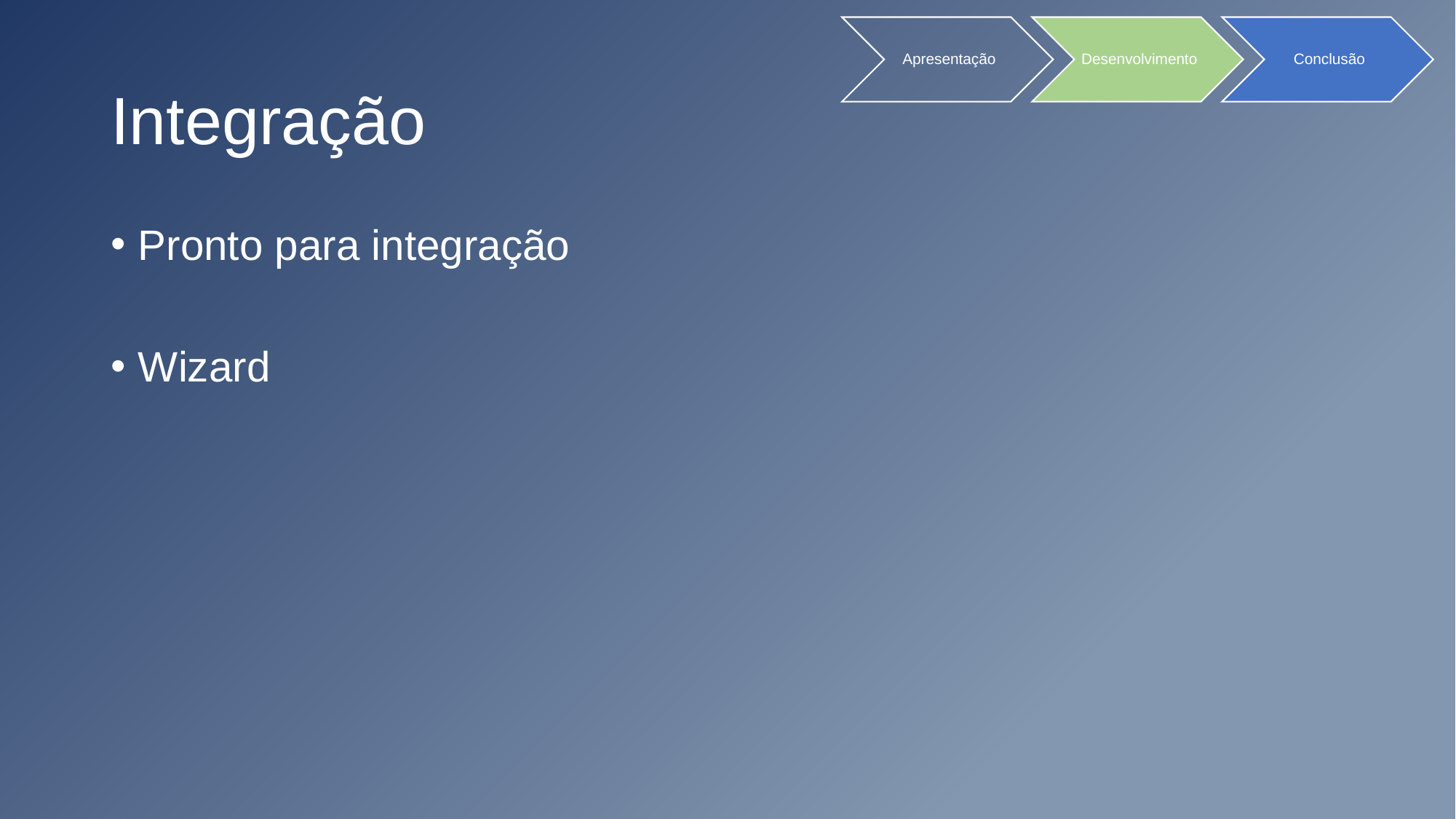

Apresentação
Desenvolvimento
Conclusão
# Integração
Pronto para integração

Wizard